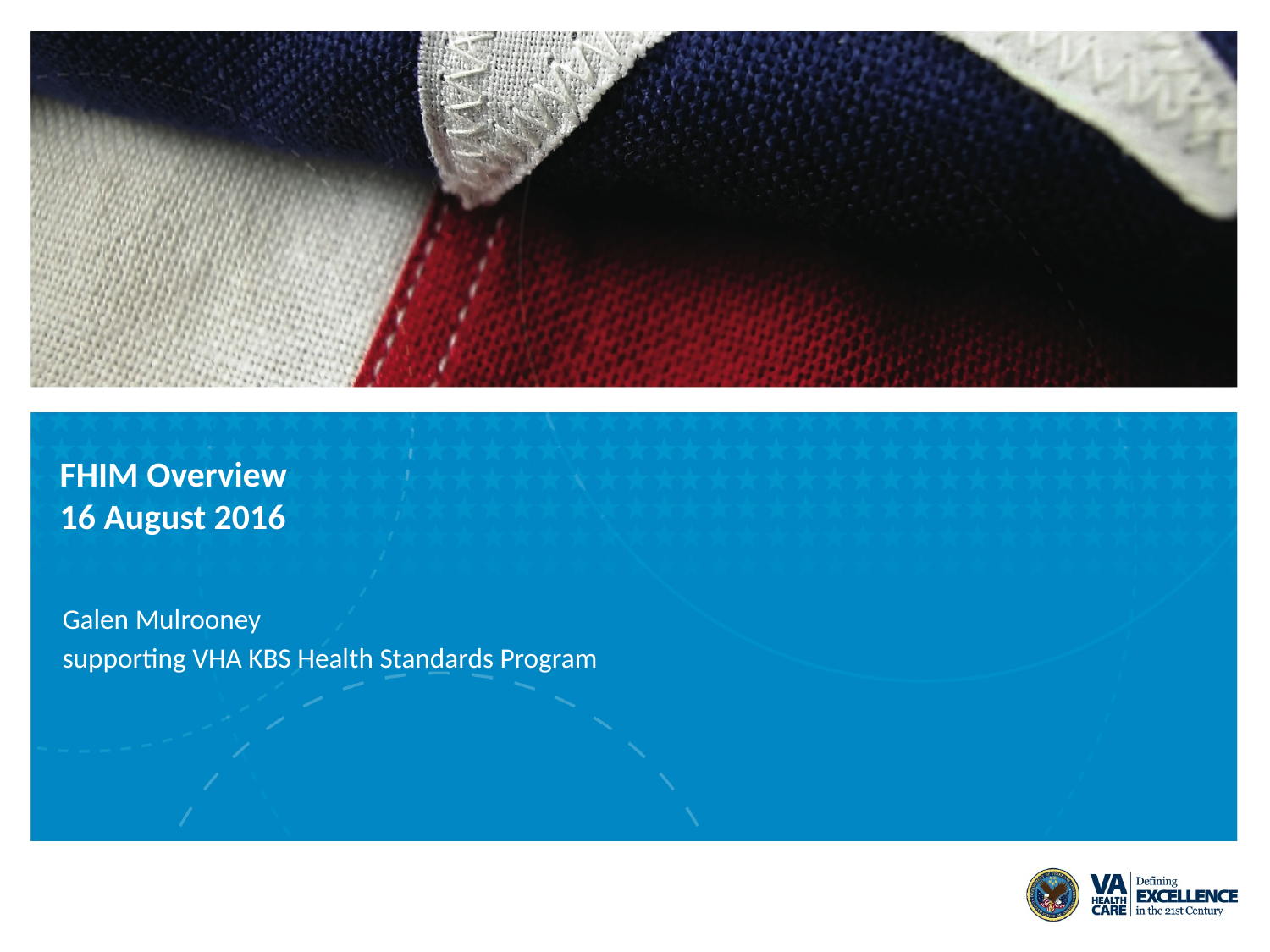

# FHIM Overview 16 August 2016

Galen Mulrooney
supporting VHA KBS Health Standards Program